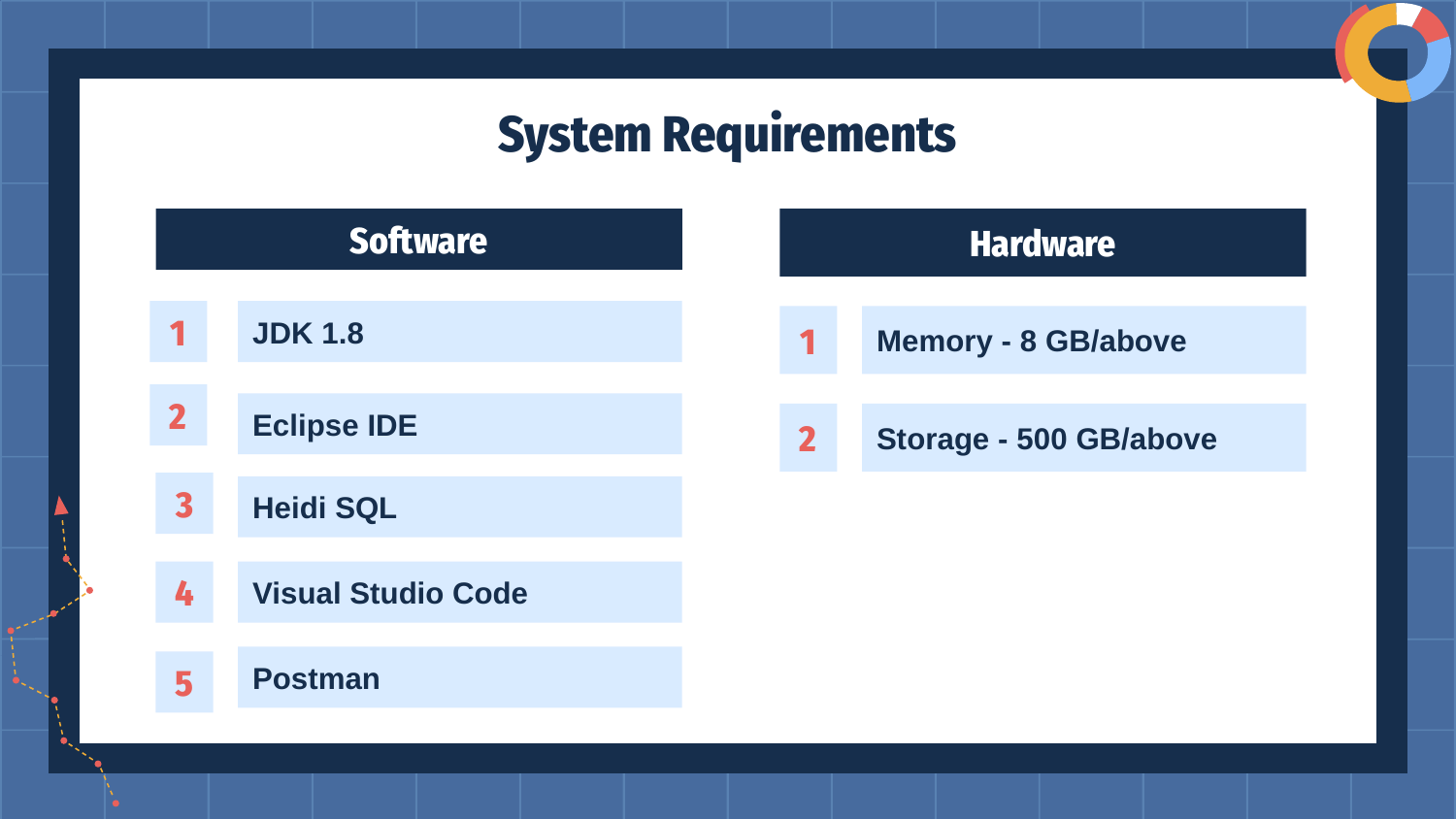

# System Requirements
Software
Hardware
1
JDK 1.8
1
Memory - 8 GB/above
2
Eclipse IDE
Storage - 500 GB/above
2
3
Heidi SQL
Visual Studio Code
4
Postman
5